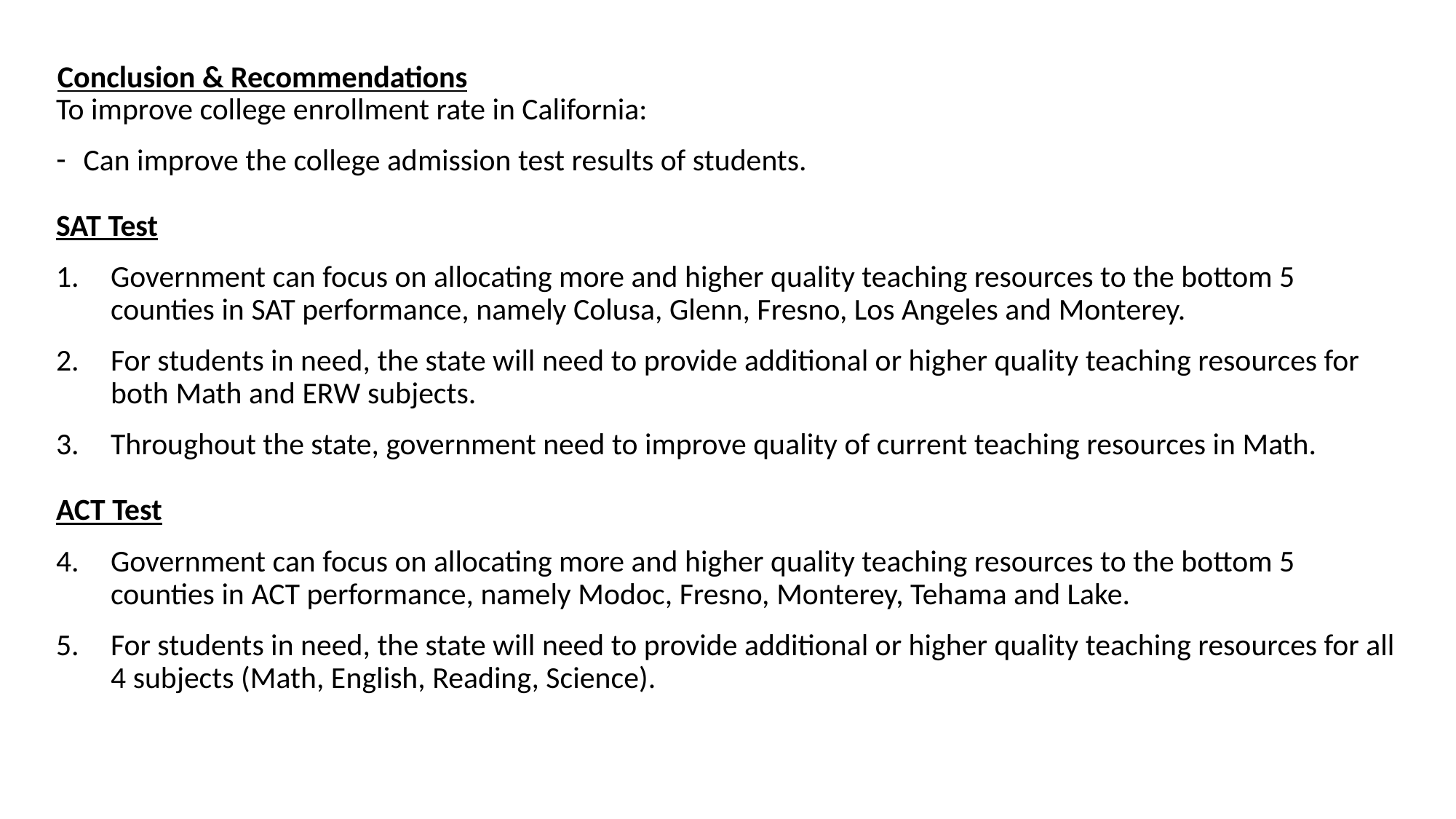

Conclusion & Recommendations
To improve college enrollment rate in California:
Can improve the college admission test results of students.

SAT Test
Government can focus on allocating more and higher quality teaching resources to the bottom 5 counties in SAT performance, namely Colusa, Glenn, Fresno, Los Angeles and Monterey.
For students in need, the state will need to provide additional or higher quality teaching resources for both Math and ERW subjects.
Throughout the state, government need to improve quality of current teaching resources in Math.

ACT Test
Government can focus on allocating more and higher quality teaching resources to the bottom 5 counties in ACT performance, namely Modoc, Fresno, Monterey, Tehama and Lake.
For students in need, the state will need to provide additional or higher quality teaching resources for all 4 subjects (Math, English, Reading, Science).